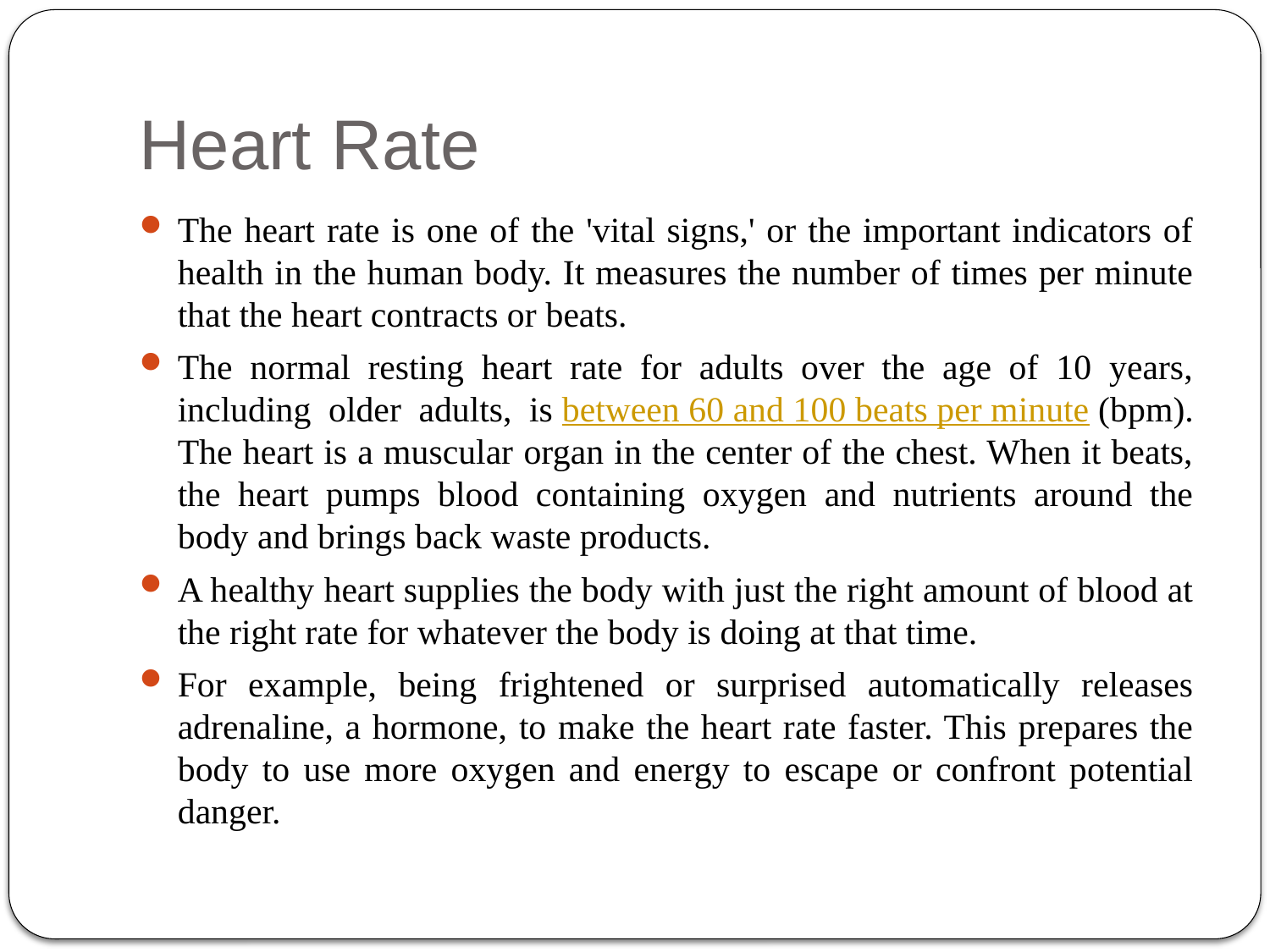

# Heart Rate
The heart rate is one of the 'vital signs,' or the important indicators of health in the human body. It measures the number of times per minute that the heart contracts or beats.
The normal resting heart rate for adults over the age of 10 years, including older adults, is between 60 and 100 beats per minute (bpm). The heart is a muscular organ in the center of the chest. When it beats, the heart pumps blood containing oxygen and nutrients around the body and brings back waste products.
A healthy heart supplies the body with just the right amount of blood at the right rate for whatever the body is doing at that time.
For example, being frightened or surprised automatically releases adrenaline, a hormone, to make the heart rate faster. This prepares the body to use more oxygen and energy to escape or confront potential danger.